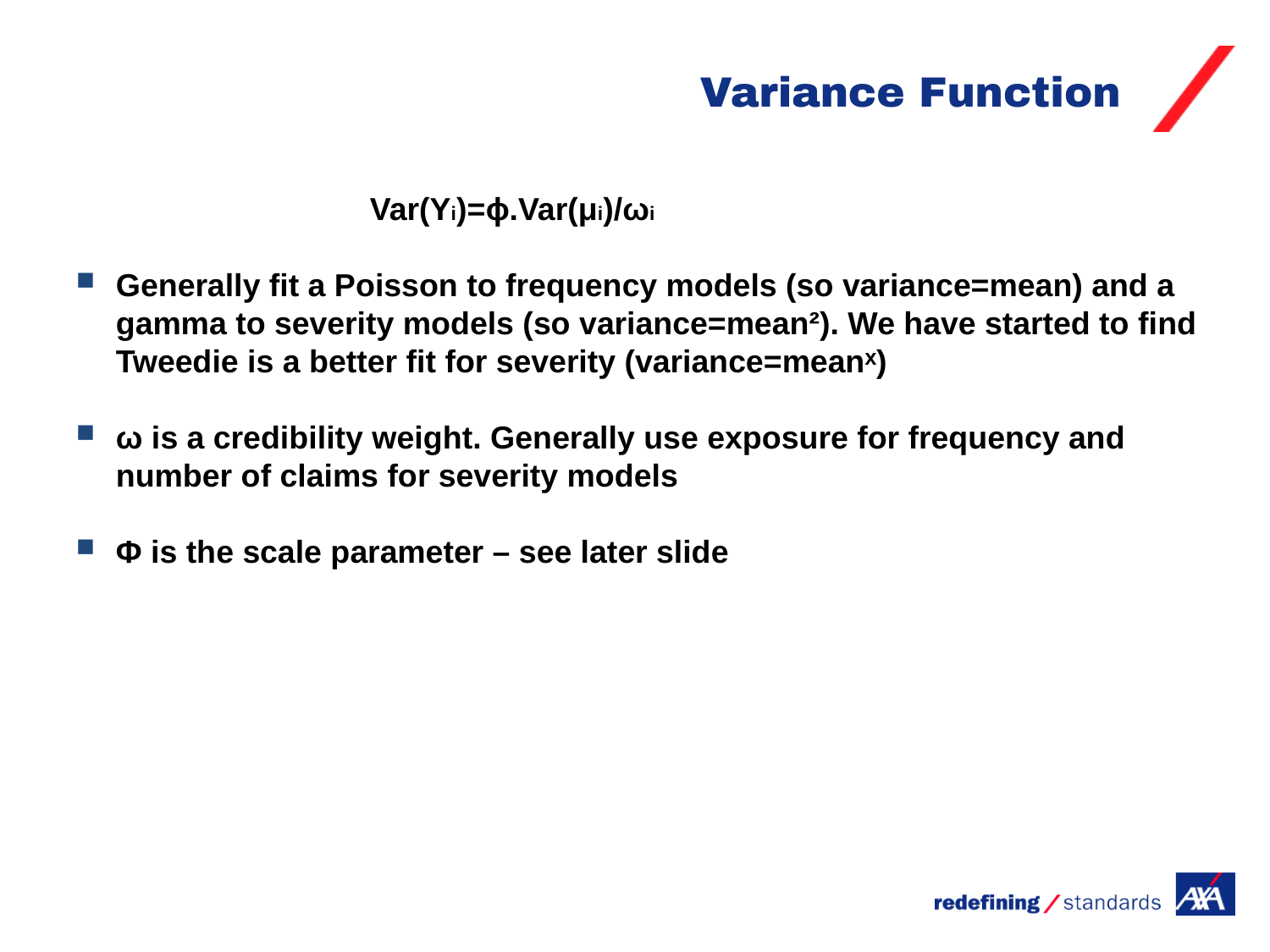

# Variance Function
			Var(Yi)=ϕ.Var(μi)/ωi

Generally fit a Poisson to frequency models (so variance=mean) and a gamma to severity models (so variance=mean²). We have started to find Tweedie is a better fit for severity (variance=meanˣ)

ω is a credibility weight. Generally use exposure for frequency and number of claims for severity models

Φ is the scale parameter – see later slide